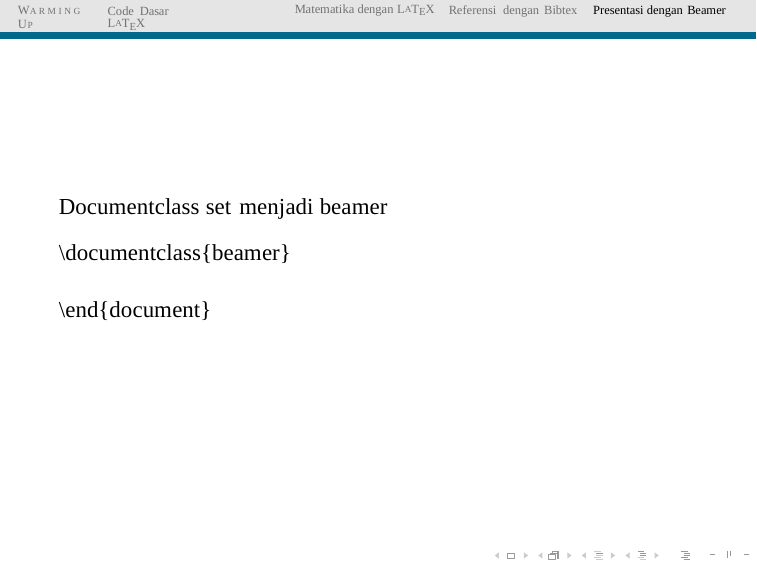

WA R M I N G UP
Code Dasar LATEX
Matematika dengan LATEX
Referensi  dengan Bibtex
Presentasi dengan Beamer

Documentclass set menjadi beamer
\documentclass{beamer}
\end{document}